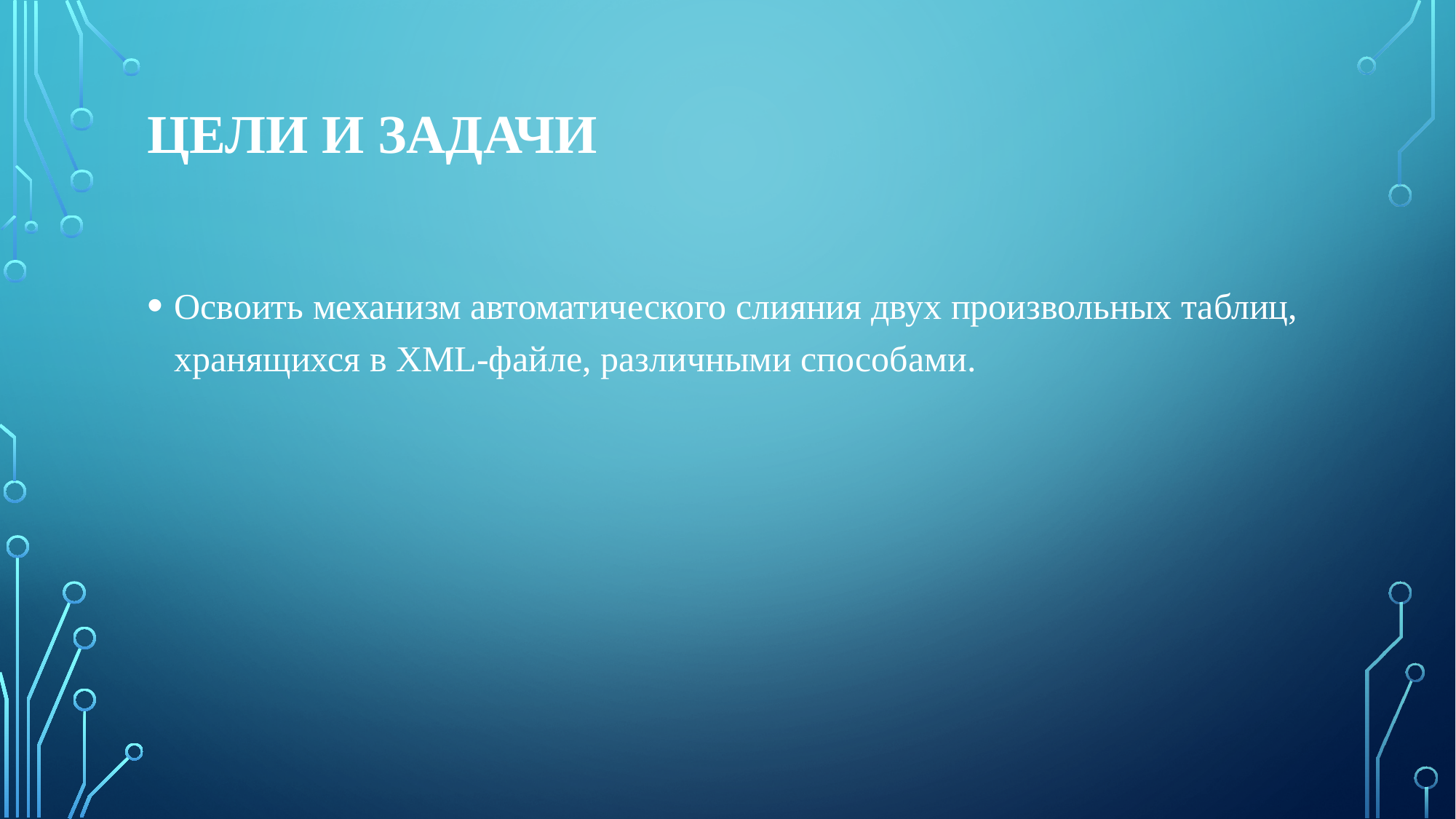

# Цели и задачи
Освоить механизм автоматического слияния двух произвольных таблиц, хранящихся в XML-файле, различными способами.